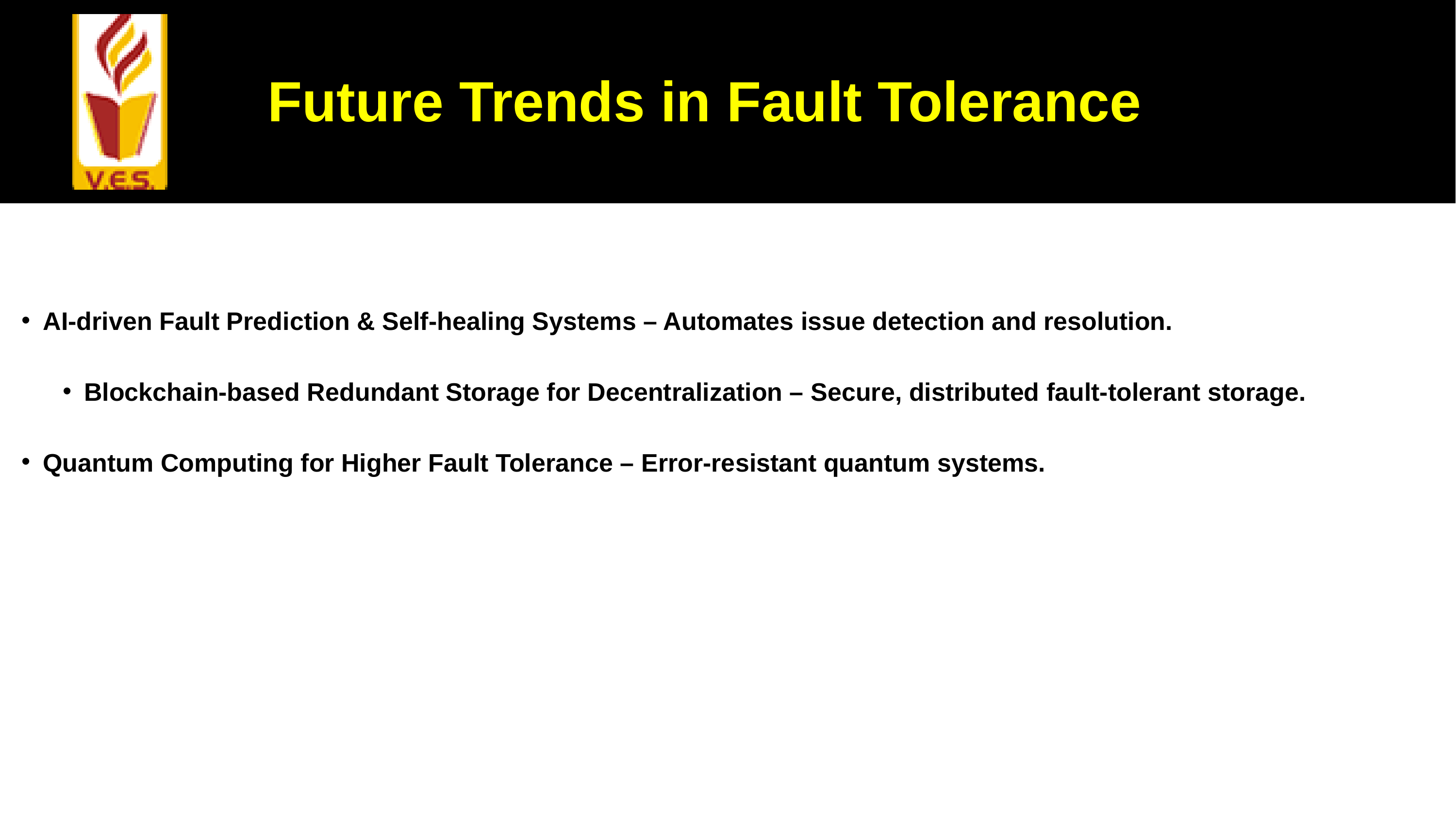

Future Trends in Fault Tolerance

AI-driven Fault Prediction & Self-healing Systems – Automates issue detection and resolution.

Blockchain-based Redundant Storage for Decentralization – Secure, distributed fault-tolerant storage.

Quantum Computing for Higher Fault Tolerance – Error-resistant quantum systems.